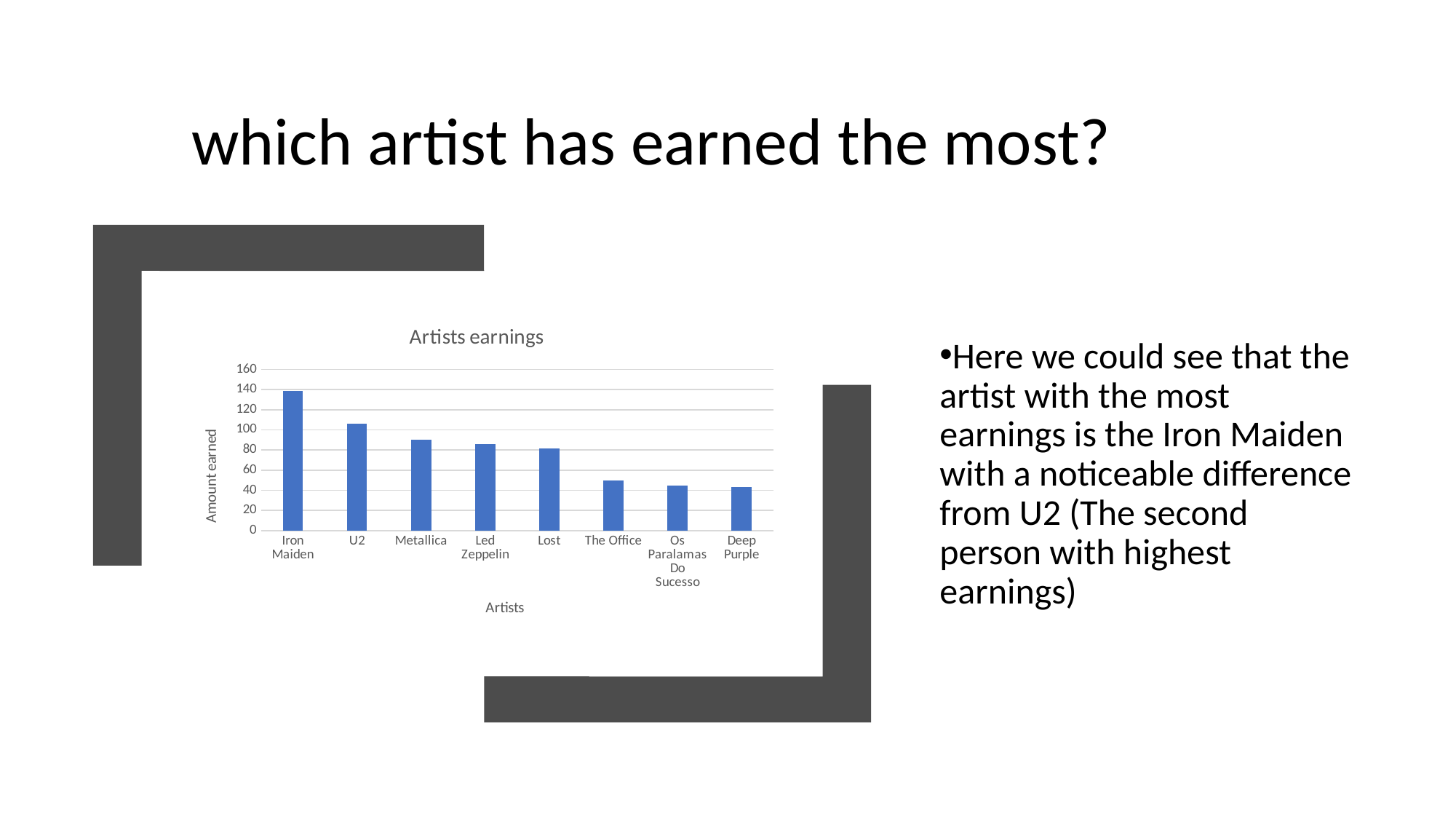

# which artist has earned the most?

Here we could see that the artist with the most earnings is the Iron Maiden with a noticeable difference from U2 (The second person with highest earnings)

### Chart: Artists earnings

| Category |  |
|---|---|
| Iron Maiden | 138.6 |
| U2 | 105.93 |
| Metallica | 90.09 |
| Led Zeppelin | 86.13 |
| Lost | 81.59 |
| The Office | 49.75 |
| Os Paralamas Do Sucesso | 44.55 |
| Deep Purple | 43.56 |